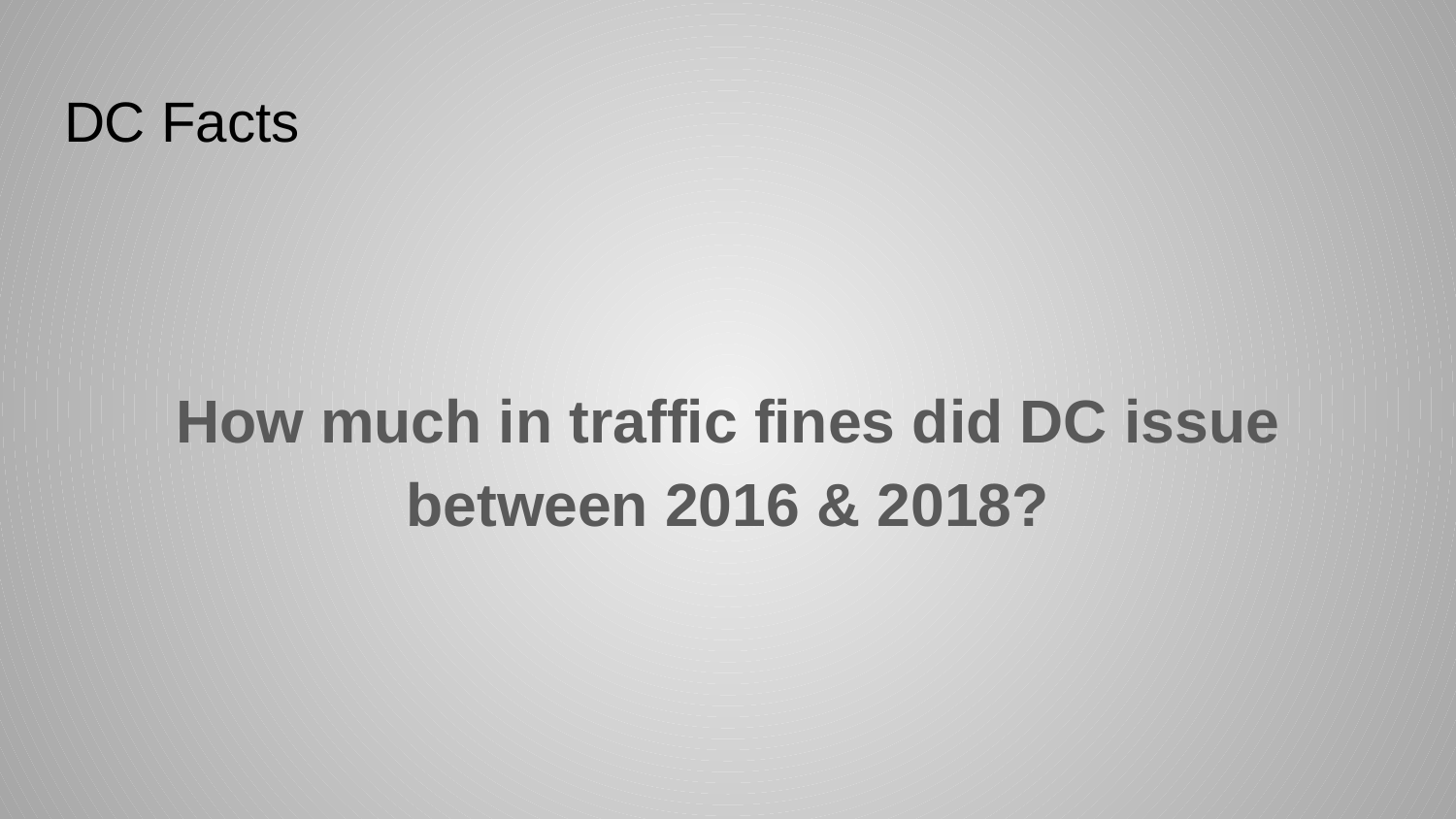

# DC Facts
How much in traffic fines did DC issue between 2016 & 2018?